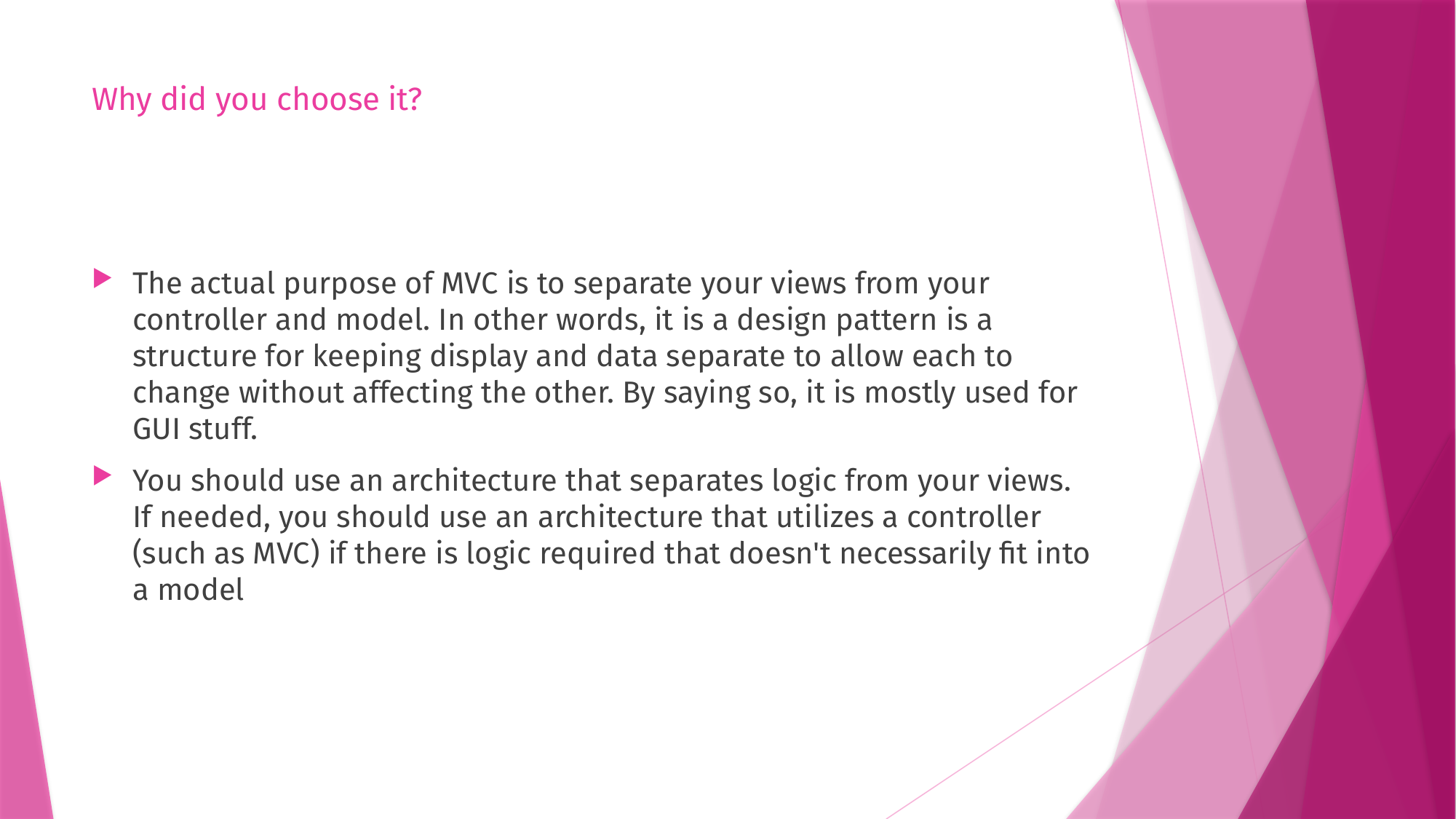

# Why did you choose it?
The actual purpose of MVC is to separate your views from your controller and model. In other words, it is a design pattern is a structure for keeping display and data separate to allow each to change without affecting the other. By saying so, it is mostly used for GUI stuff.
You should use an architecture that separates logic from your views. If needed, you should use an architecture that utilizes a controller (such as MVC) if there is logic required that doesn't necessarily fit into a model